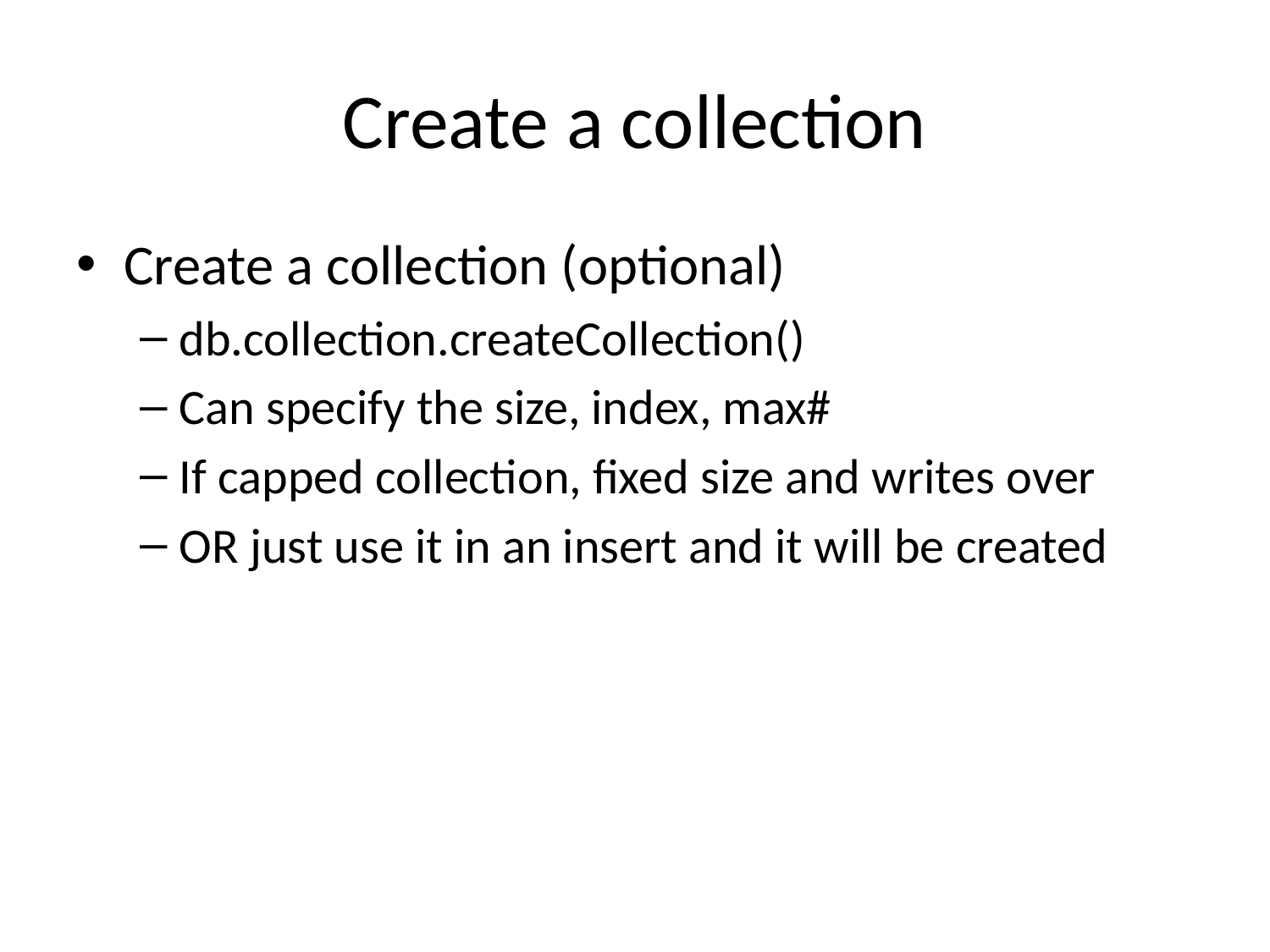

# Create a collection
Create a collection (optional)
db.collection.createCollection()
Can specify the size, index, max#
If capped collection, fixed size and writes over
OR just use it in an insert and it will be created